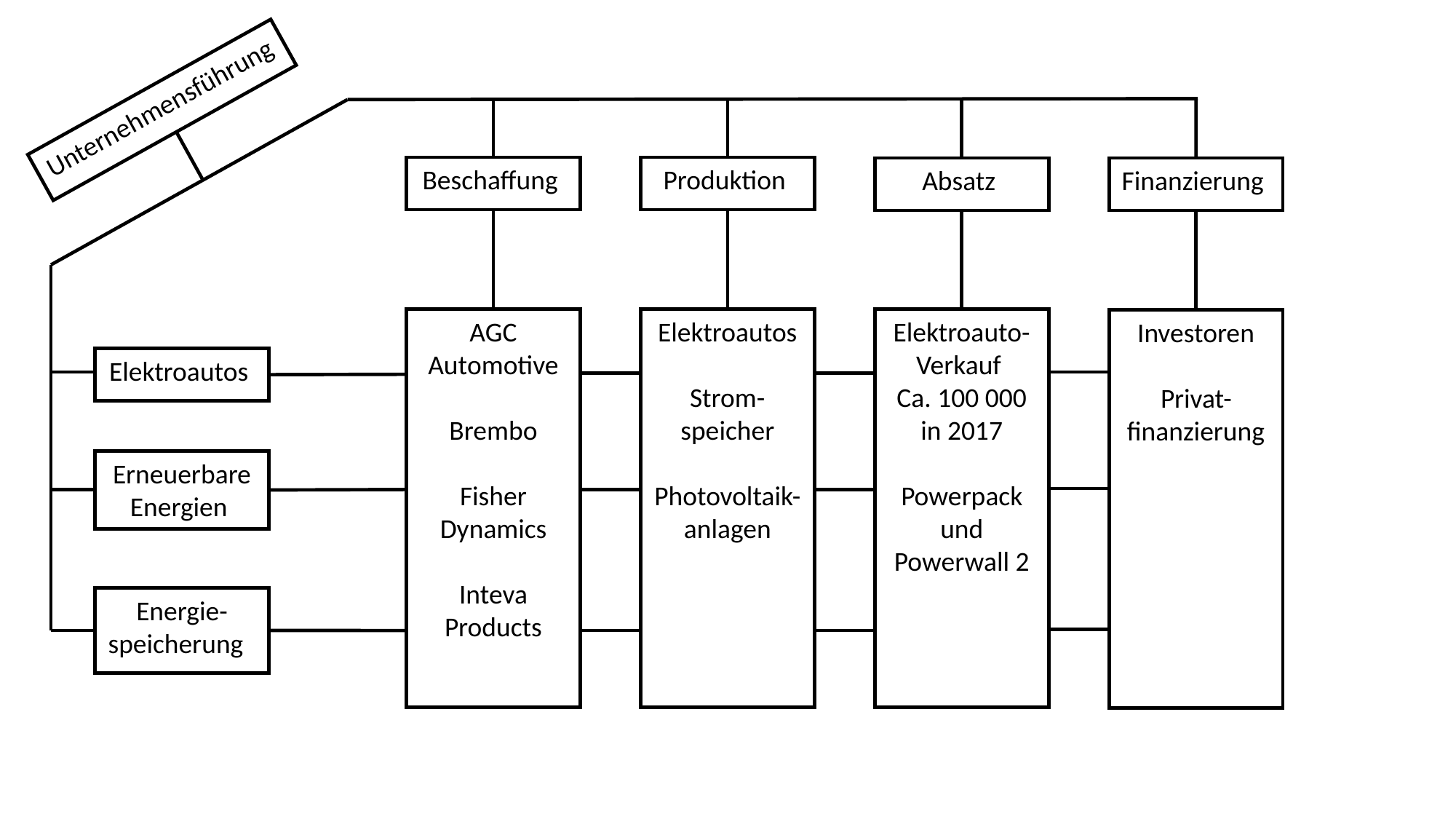

Unternehmensführung

Beschaffung

Produktion

Absatz

Finanzierung

Elektroautos

Strom-speicher

Photovoltaik-anlagen

Elektroauto-Verkauf
Ca. 100 000 in 2017

Powerpack und Powerwall 2

AGC Automotive

Brembo

Fisher Dynamics

Inteva Products

Investoren

Privat-finanzierung

Elektroautos

Erneuerbare Energien

Energie-speicherung